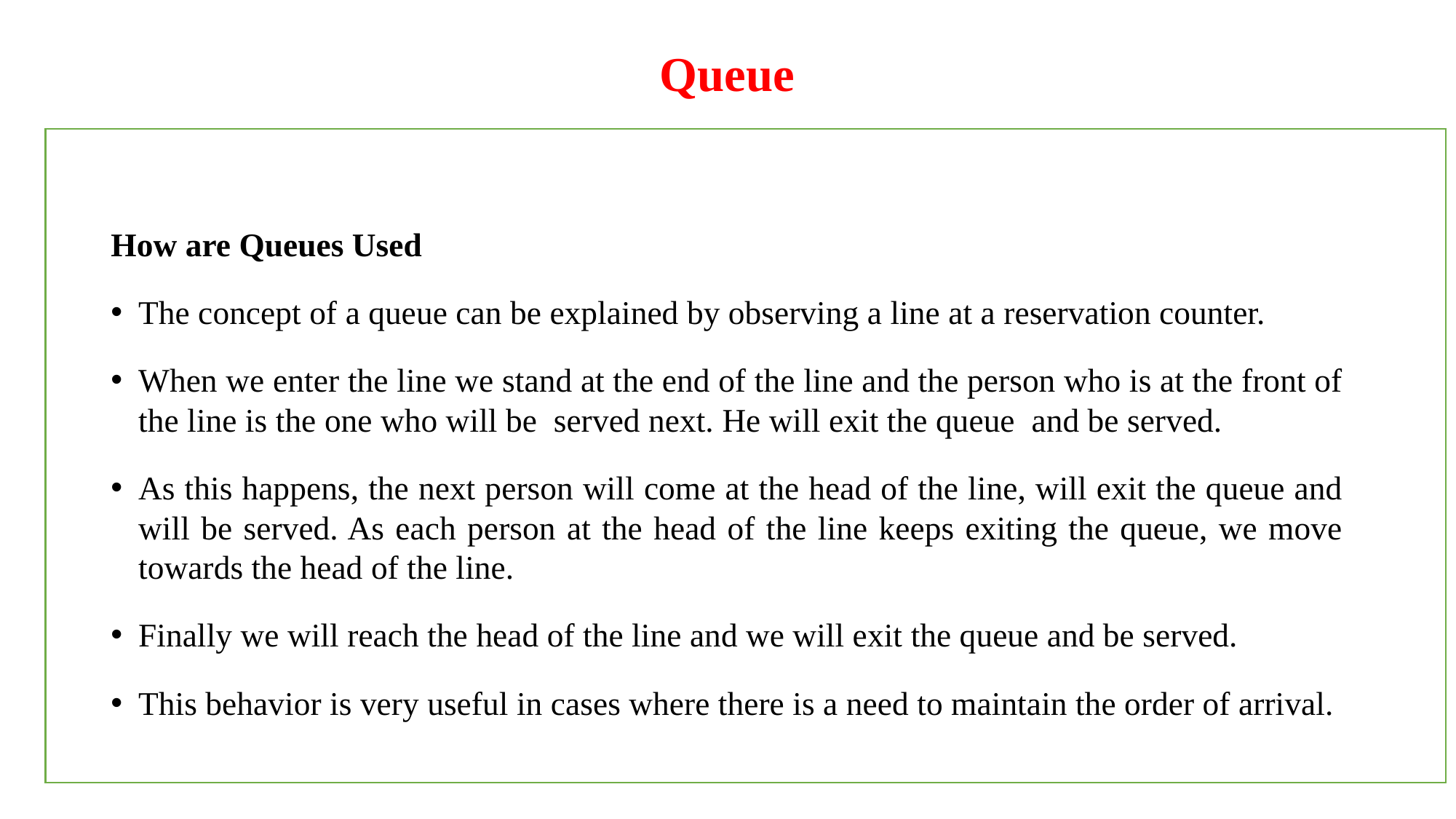

# Queue

How are Queues Used
The concept of a queue can be explained by observing a line at a reservation counter.
When we enter the line we stand at the end of the line and the person who is at the front of the line is the one who will be  served next. He will exit the queue  and be served.
As this happens, the next person will come at the head of the line, will exit the queue and will be served. As each person at the head of the line keeps exiting the queue, we move towards the head of the line.
Finally we will reach the head of the line and we will exit the queue and be served.
This behavior is very useful in cases where there is a need to maintain the order of arrival.